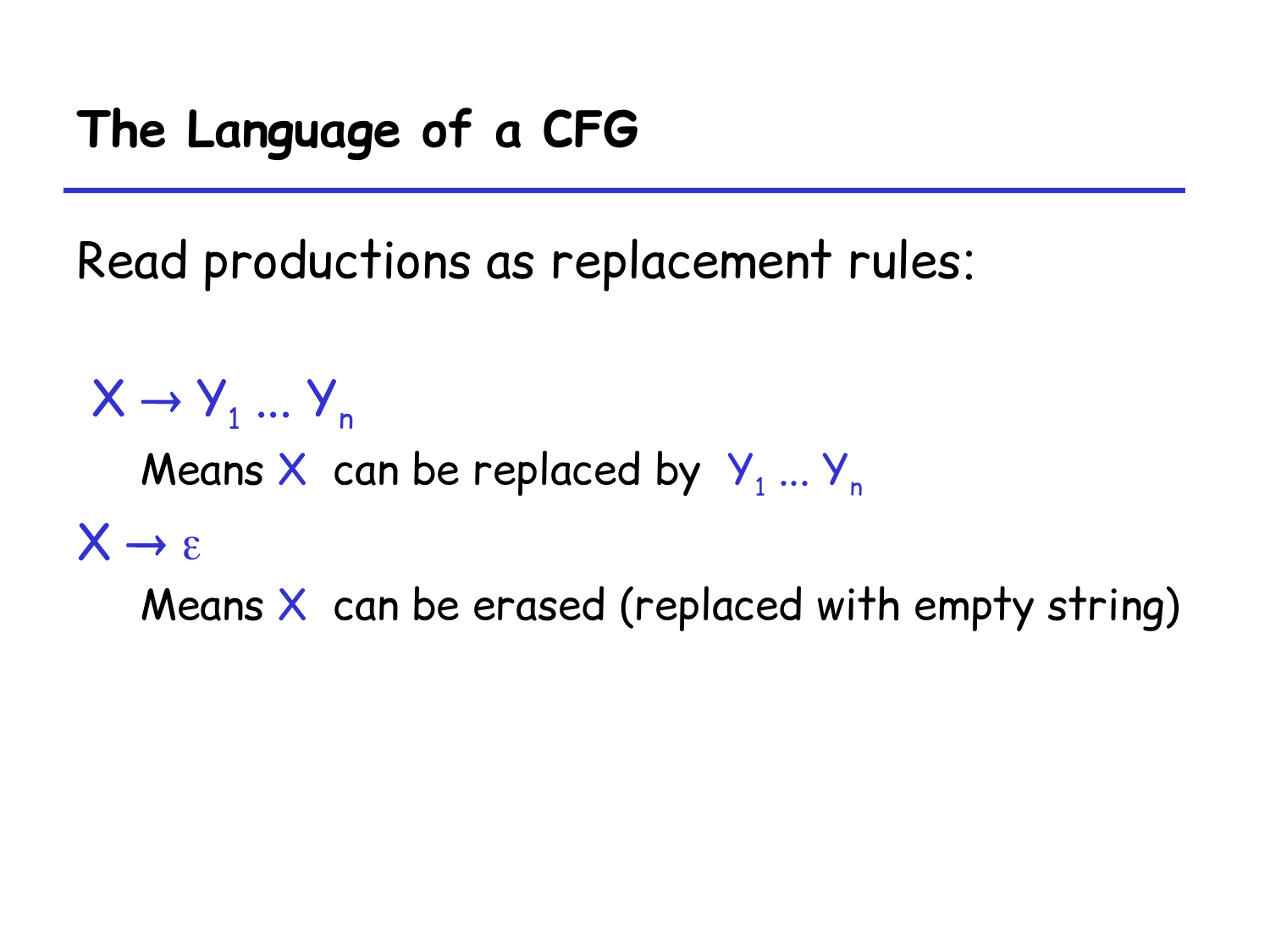

# The Language of a CFG
Read productions as replacement rules:

 X → Y1 ... Yn
Means X  can be replaced by  Y1 ... Yn
X → ε
Means X  can be erased (replaced with empty string)

16